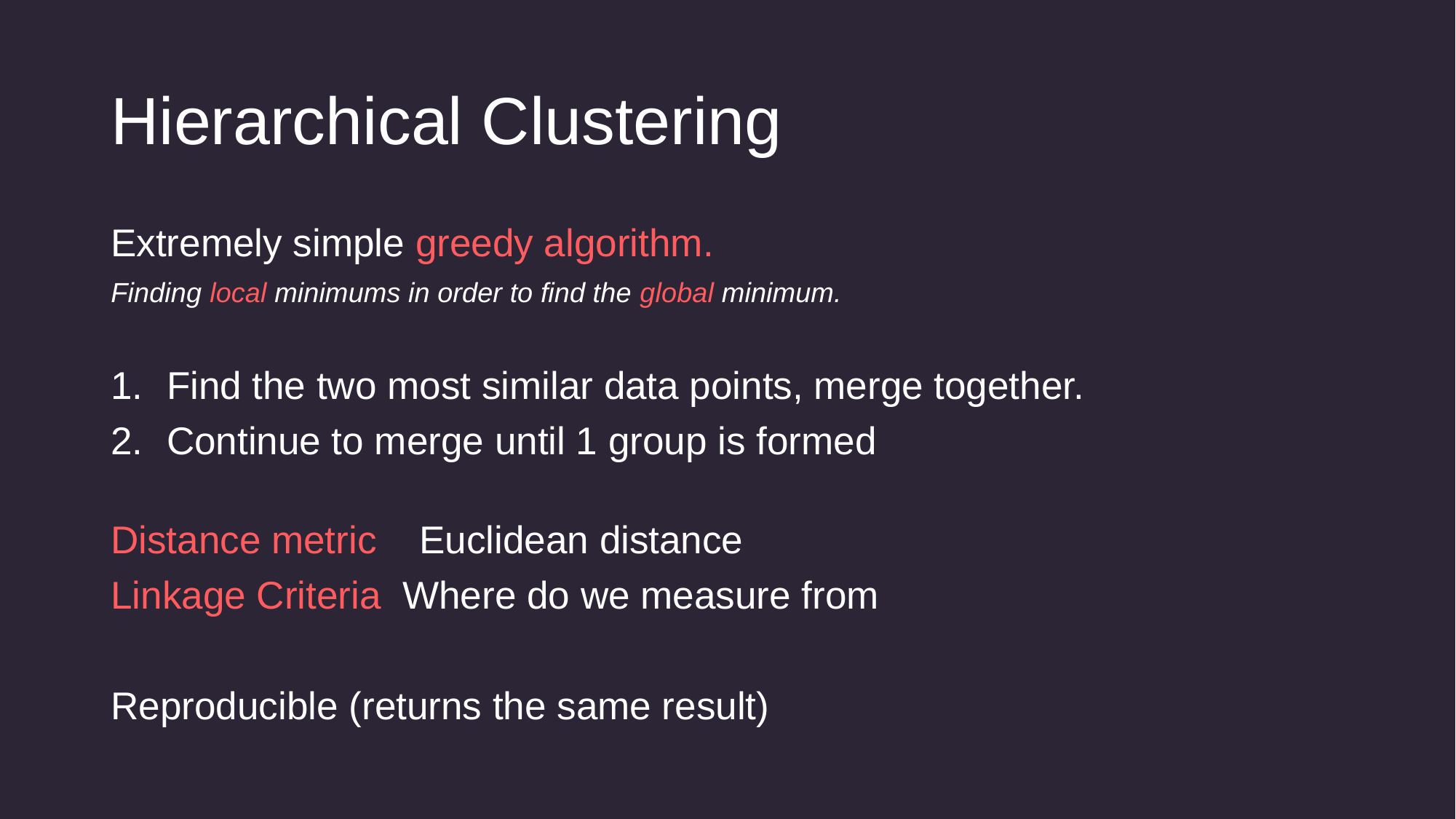

# Hierarchical Clustering
Extremely simple greedy algorithm.
Finding local minimums in order to find the global minimum.

Find the two most similar data points, merge together.
Continue to merge until 1 group is formed

Distance metric 	 Euclidean distance
Linkage Criteria  Where do we measure from

Reproducible (returns the same result)